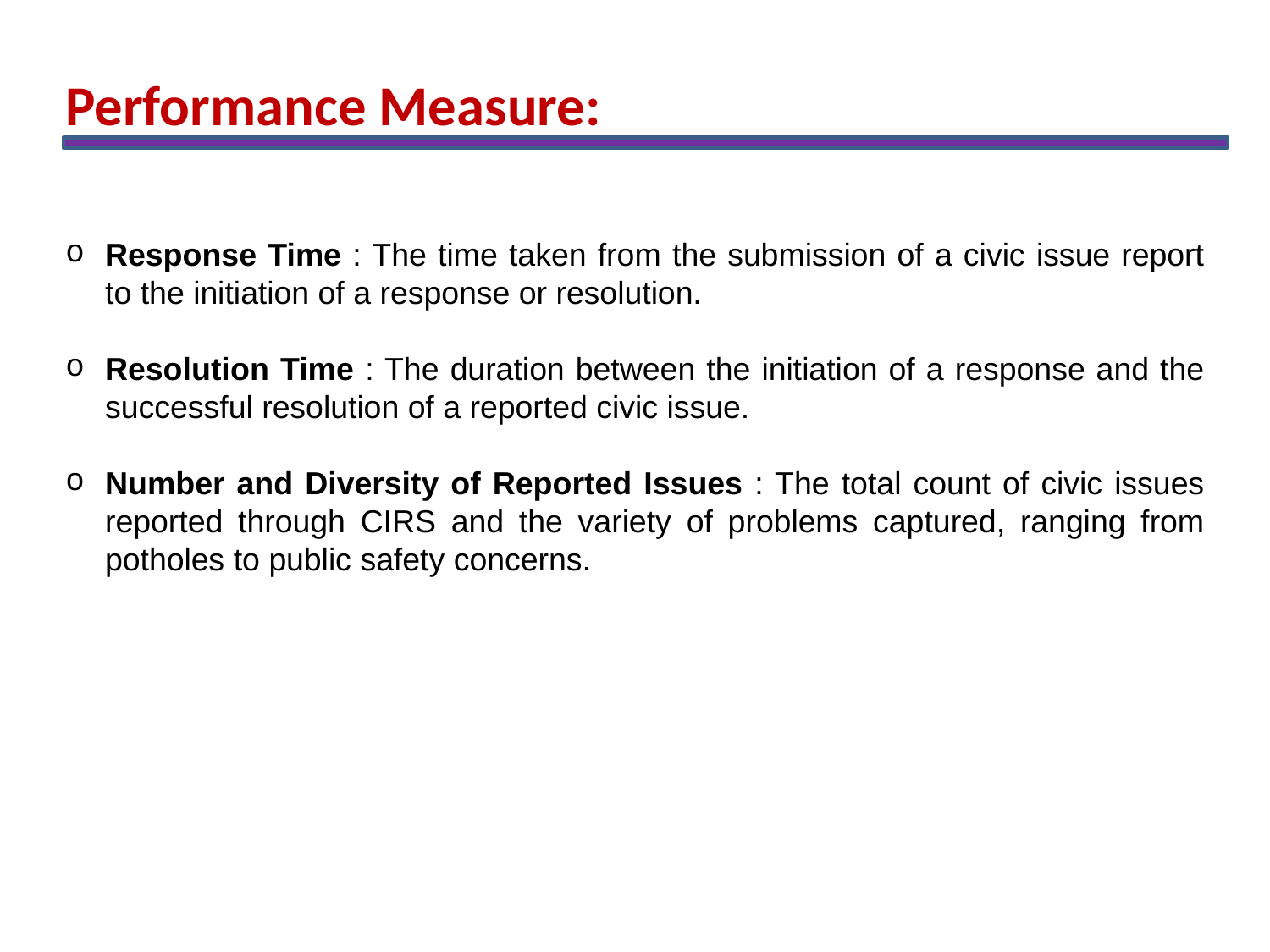

Performance Measure:

Response Time : The time taken from the submission of a civic issue report to the initiation of a response or resolution.

Resolution Time : The duration between the initiation of a response and the successful resolution of a reported civic issue.

Number and Diversity of Reported Issues : The total count of civic issues reported through CIRS and the variety of problems captured, ranging from potholes to public safety concerns.